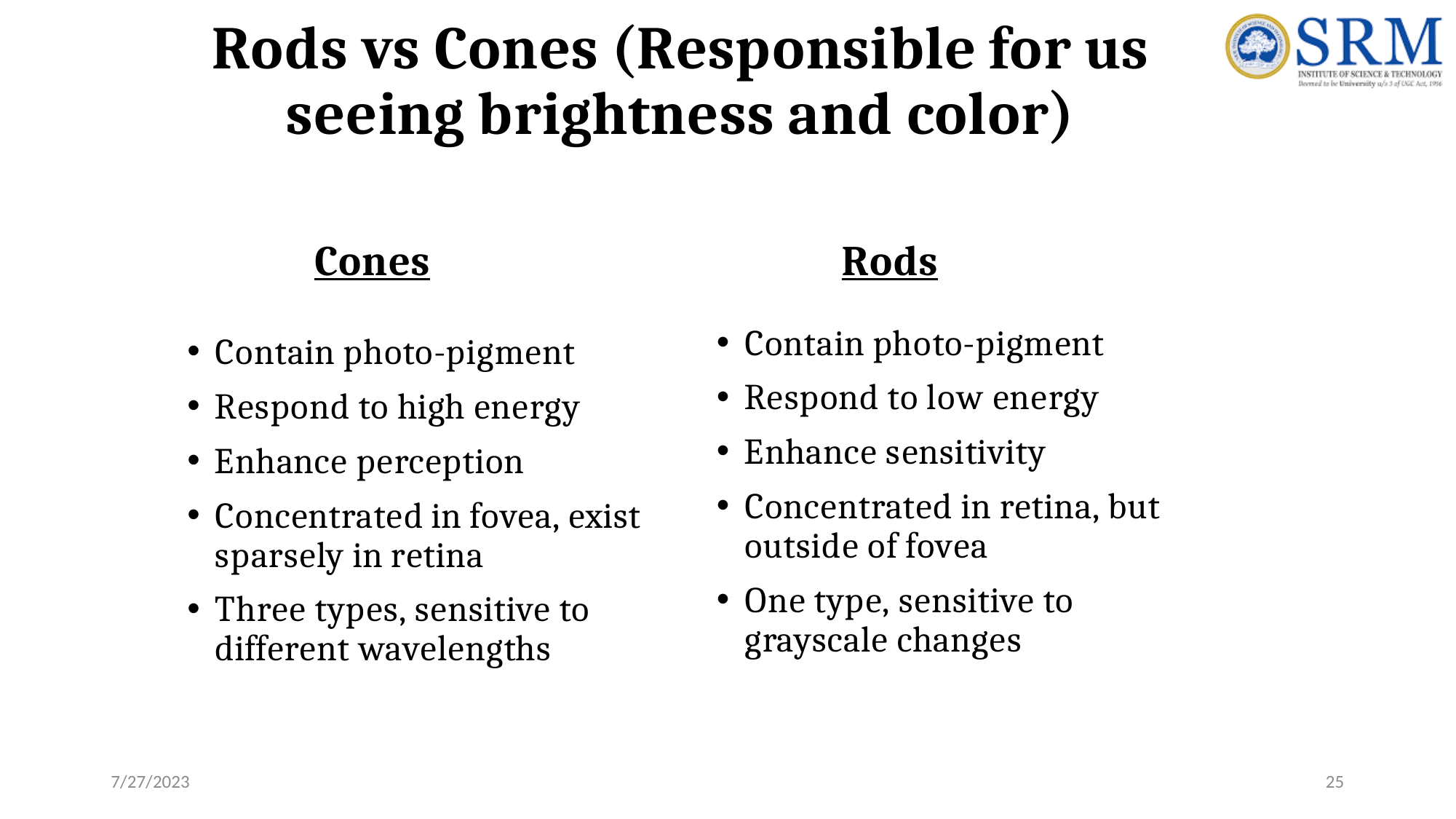

# Rods vs Cones (Responsible for us seeing brightness and color)
Cones
Rods
Contain photo-pigment
Respond to low energy
Enhance sensitivity
Concentrated in retina, but outside of fovea
One type, sensitive to grayscale changes

Contain photo-pigment
Respond to high energy
Enhance perception
Concentrated in fovea, exist sparsely in retina
Three types, sensitive to different wavelengths

7/27/2023
25